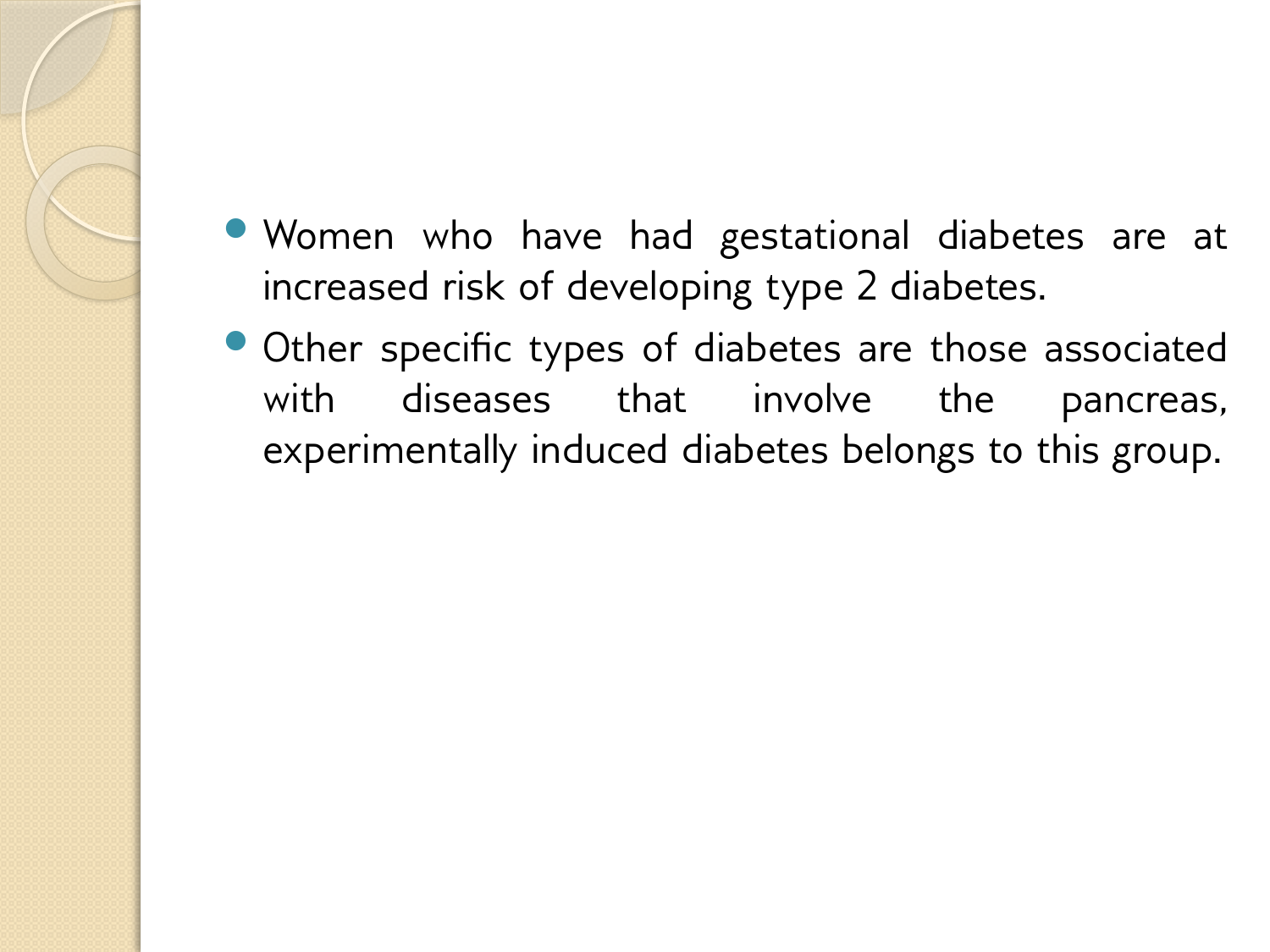

#
Women who have had gestational diabetes are at increased risk of developing type 2 diabetes.
Other specific types of diabetes are those associated with diseases that involve the pancreas, experimentally induced diabetes belongs to this group.